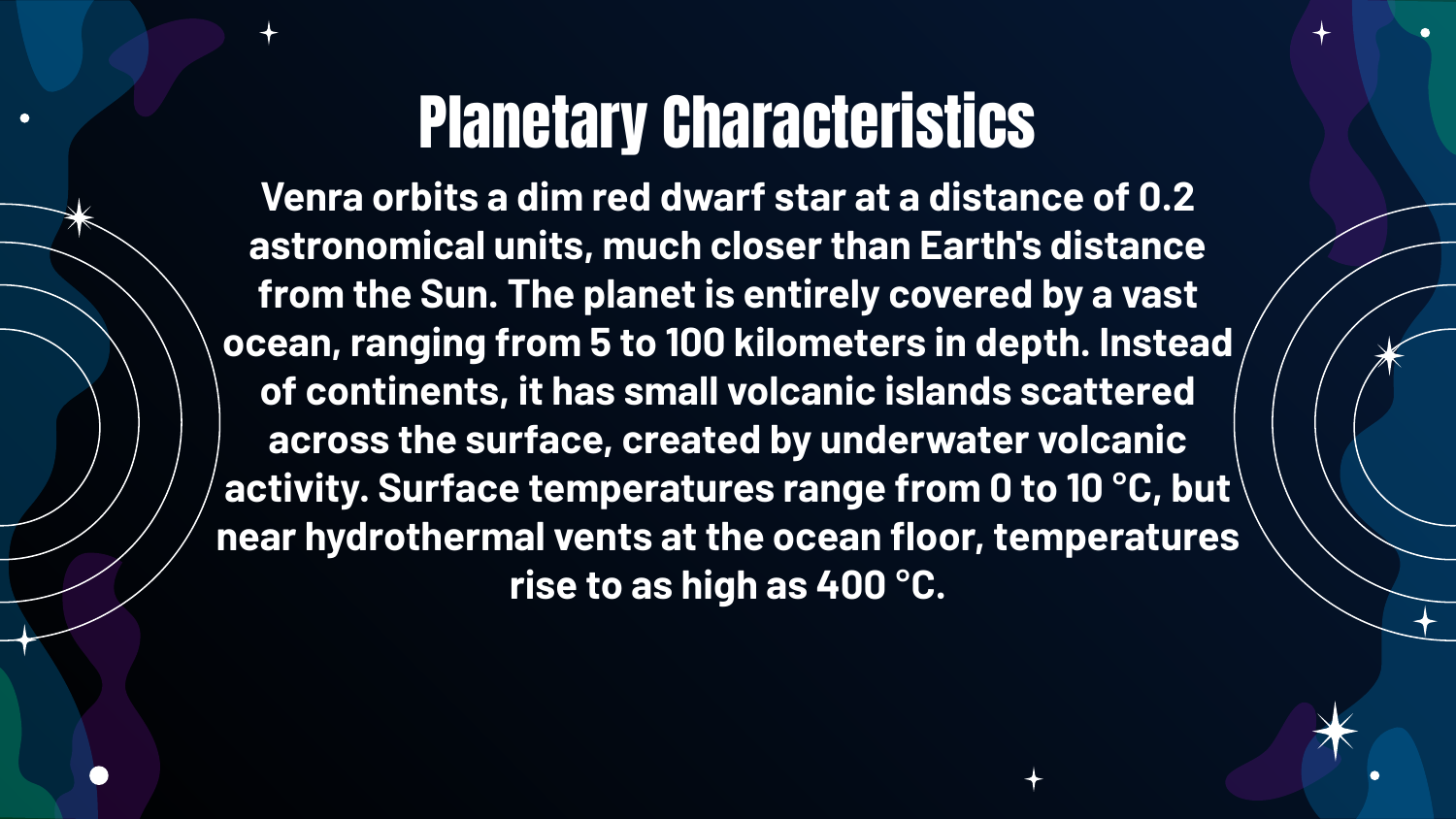

# Planetary Characteristics
Venra orbits a dim red dwarf star at a distance of 0.2 astronomical units, much closer than Earth's distance from the Sun. The planet is entirely covered by a vast ocean, ranging from 5 to 100 kilometers in depth. Instead of continents, it has small volcanic islands scattered across the surface, created by underwater volcanic activity. Surface temperatures range from 0 to 10 °C, but near hydrothermal vents at the ocean floor, temperatures rise to as high as 400 °C.